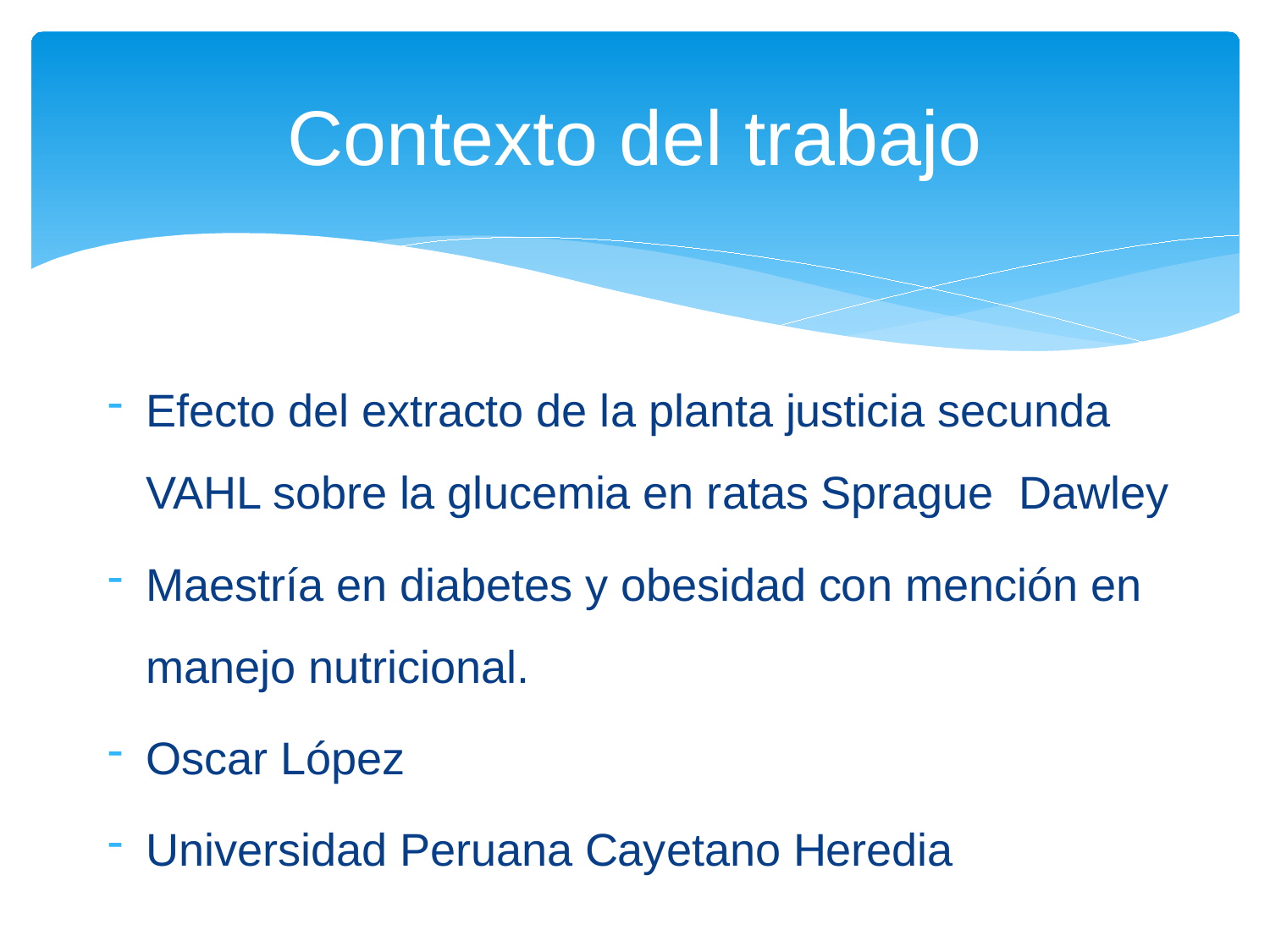

# Contexto del trabajo

Efecto del extracto de la planta justicia secunda VAHL sobre la glucemia en ratas Sprague  Dawley
Maestría en diabetes y obesidad con mención en manejo nutricional.
Oscar López
Universidad Peruana Cayetano Heredia